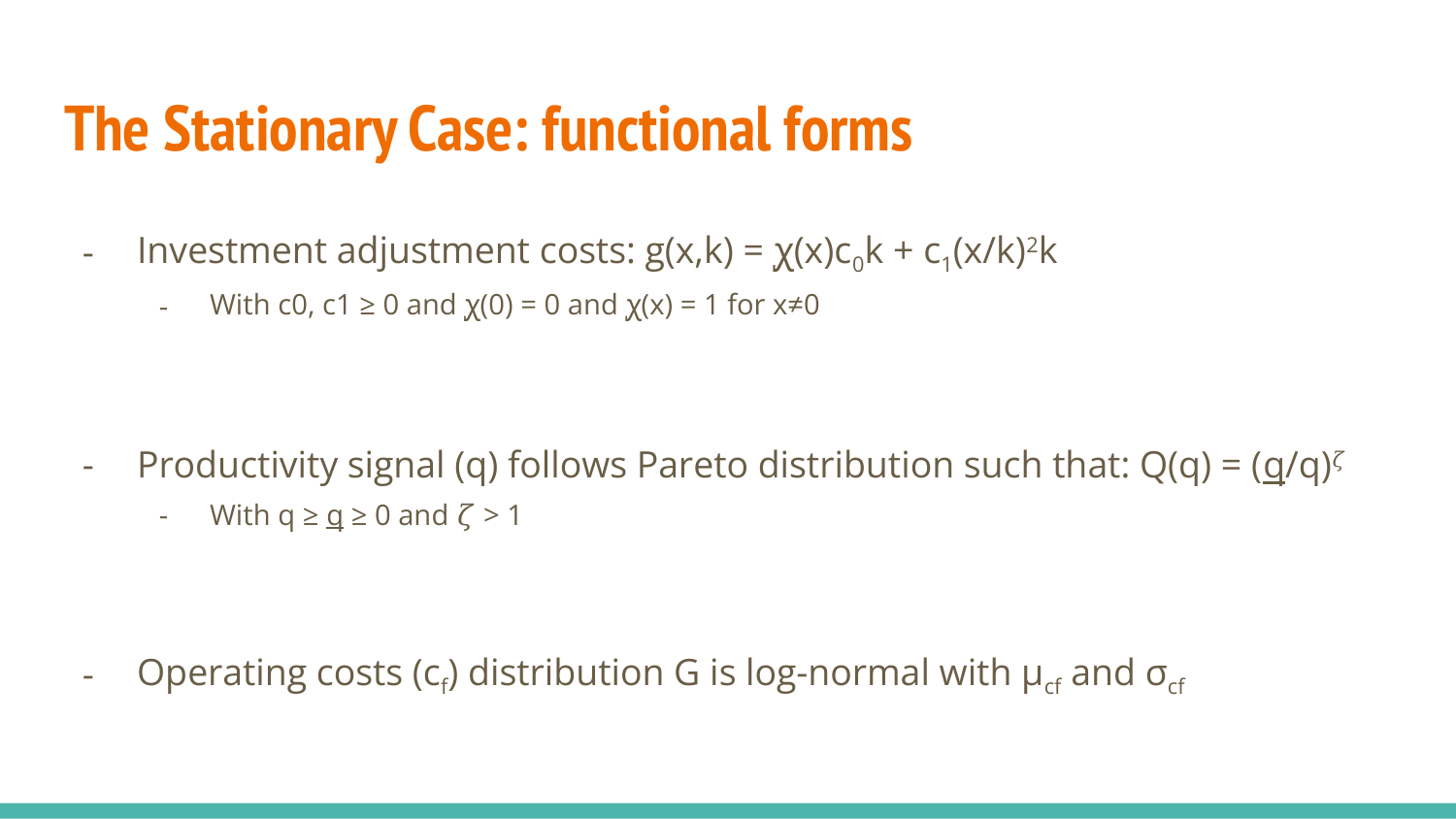

# The Stationary Case: functional forms
Investment adjustment costs: g(x,k) = ꭕ(x)c0k + c1(x/k)2k
With c0, c1 ≥ 0 and ꭕ(0) = 0 and ꭕ(x) = 1 for x≠0

Productivity signal (q) follows Pareto distribution such that: Q(q) = (q/q)𝜁
With q ≥ q ≥ 0 and 𝜁 > 1

Operating costs (cf) distribution G is log-normal with μcf and σcf